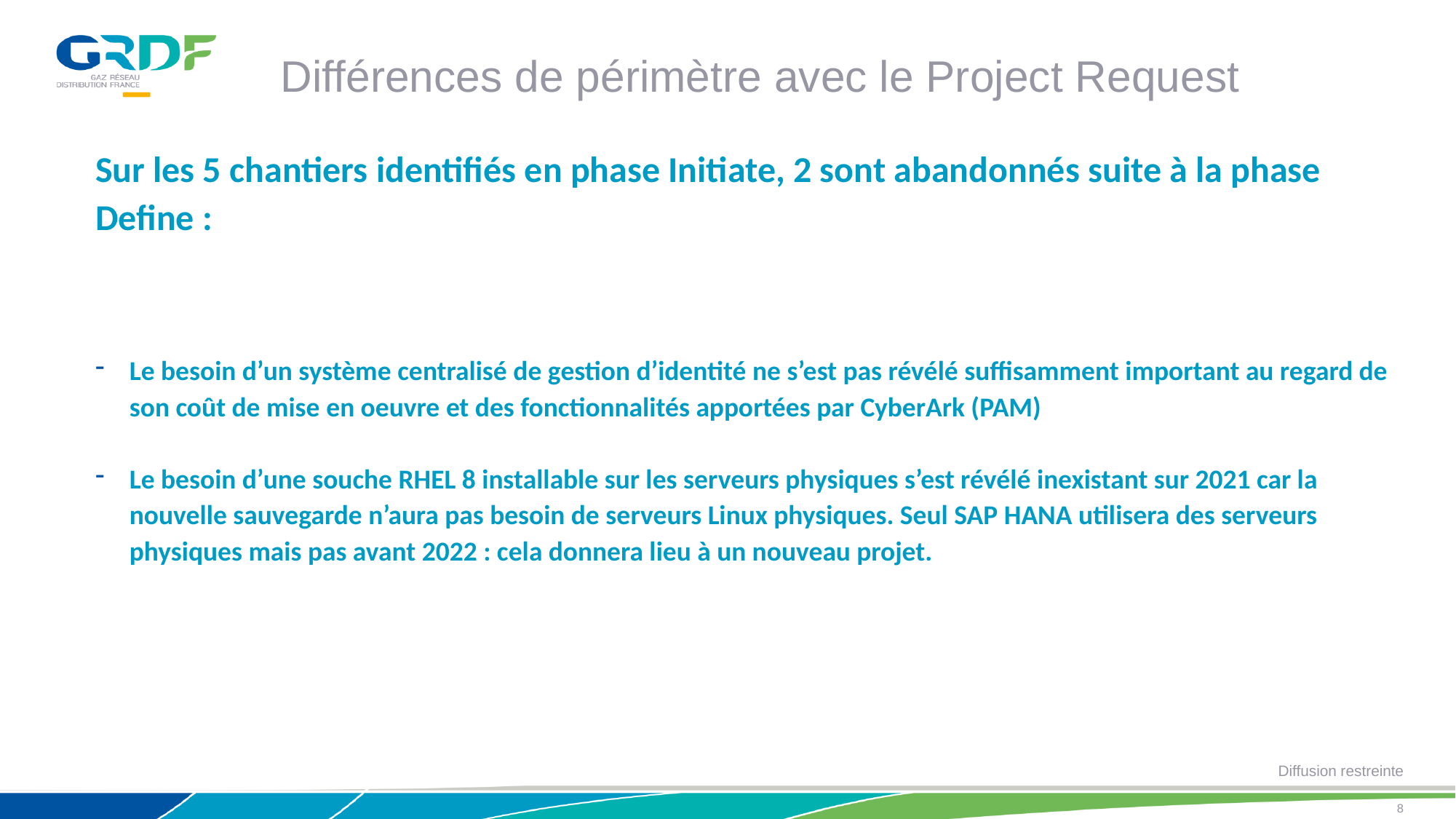

Différences de périmètre avec le Project Request
Sur les 5 chantiers identifiés en phase Initiate, 2 sont abandonnés suite à la phase Define :

Le besoin d’un système centralisé de gestion d’identité ne s’est pas révélé suffisamment important au regard de son coût de mise en oeuvre et des fonctionnalités apportées par CyberArk (PAM)

Le besoin d’une souche RHEL 8 installable sur les serveurs physiques s’est révélé inexistant sur 2021 car la nouvelle sauvegarde n’aura pas besoin de serveurs Linux physiques. Seul SAP HANA utilisera des serveurs physiques mais pas avant 2022 : cela donnera lieu à un nouveau projet.

8
01/02/2021